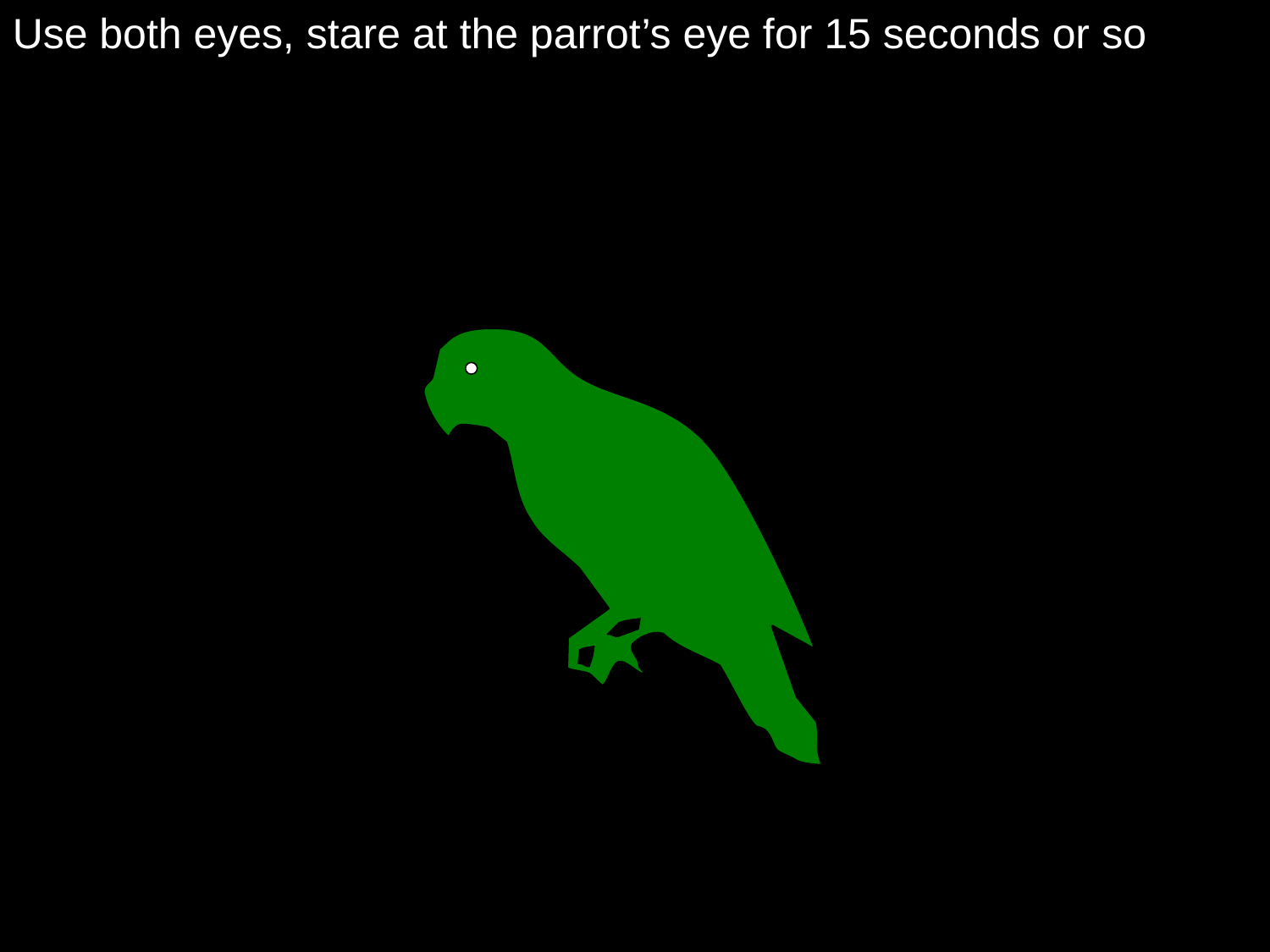

Use both eyes, stare at the parrot’s eye for 15 seconds or so